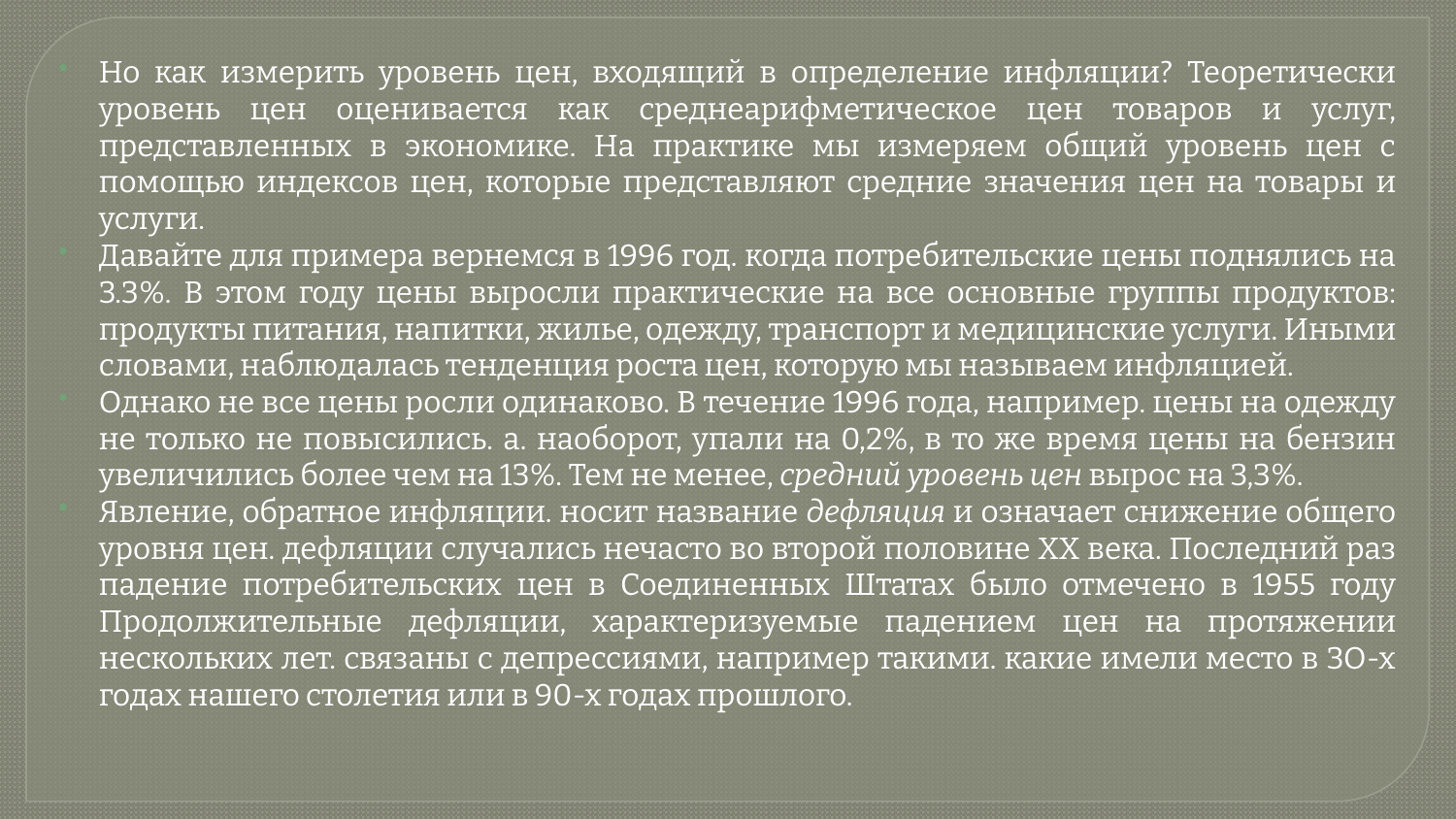

Но как измерить уровень цен, входящий в определение инфляции? Теоретически уровень цен оценивается как среднеарифметическое цен товаров и услуг, представленных в экономике. На практике мы измеряем общий уровень цен с помощью индексов цен, которые представляют средние значения цен на товары и услуги.
Давайте для примера вернемся в 1996 год. когда потребительские цены поднялись на 3.З%. В этом году цены выросли практические на все основные группы продуктов: продукты питания, напитки, жилье, одежду, транспорт и медицинские услуги. Иными словами, наблюдалась тенденция роста цен, которую мы называем инфляцией.
Однако не все цены росли одинаково. В течение 1996 года, например. цены на одежду не только не повысились. а. наоборот, упали на 0,2%‚ в то же время цены на бензин увеличились более чем на 13%. Тем не менее, средний уровень цен вырос на 3,3%.
Явление, обратное инфляции. носит название дефляция и означает снижение общего уровня цен. дефляции случались нечасто во второй половине ХХ века. Последний раз падение потребительских цен в Соединенных Штатах было отмечено в 1955 году Продолжительные дефляции, характеризуемые падением цен на протяжении нескольких лет. связаны с депрессиями, например такими. какие имели место в ЗО-х годах нашего столетия или в 90-х годах прошлого.